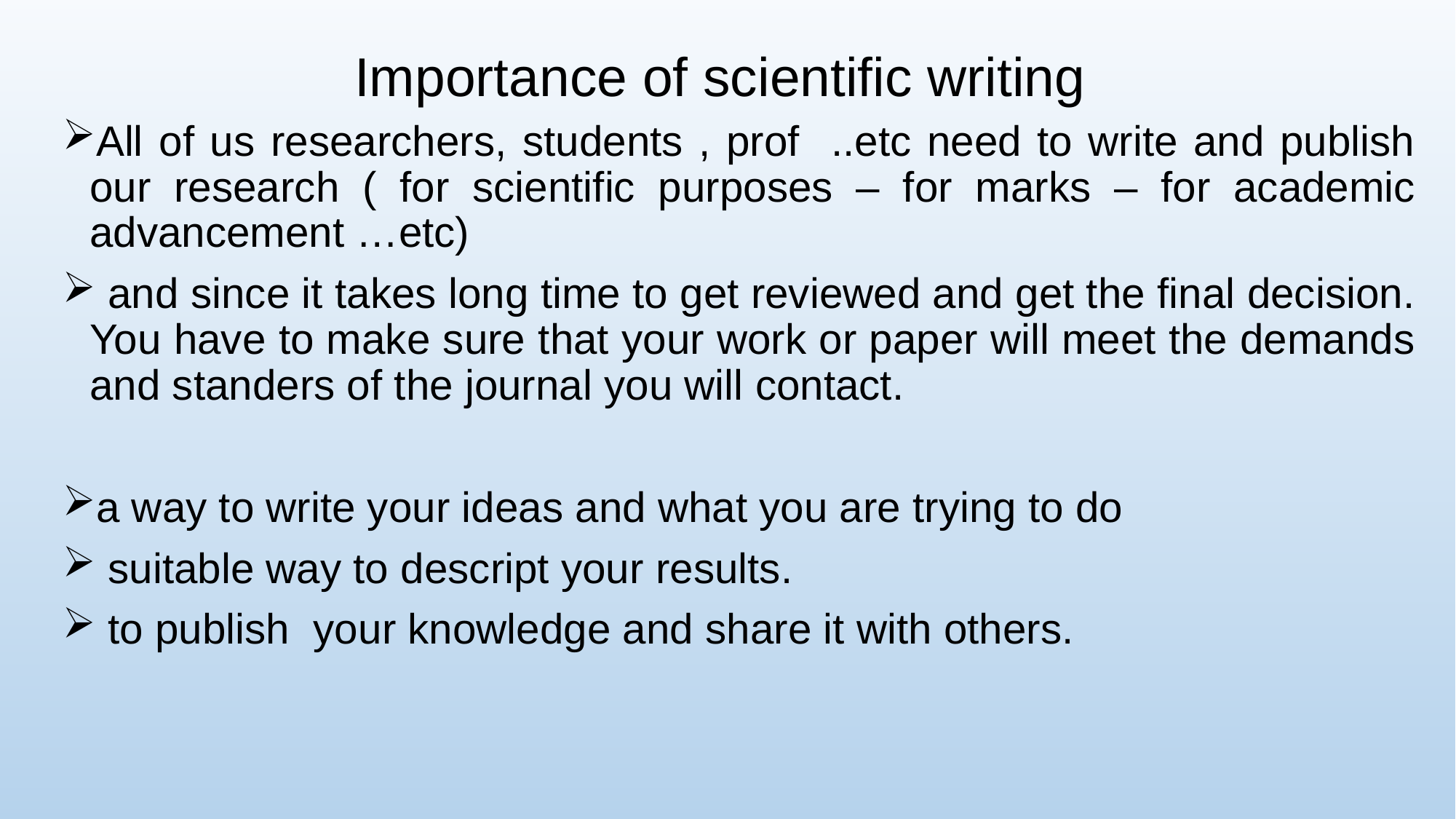

# Importance of scientific writing
All of us researchers, students , prof  ..etc need to write and publish our research ( for scientific purposes – for marks – for academic advancement …etc)
 and since it takes long time to get reviewed and get the final decision. You have to make sure that your work or paper will meet the demands and standers of the journal you will contact.

a way to write your ideas and what you are trying to do
 suitable way to descript your results.
 to publish  your knowledge and share it with others.